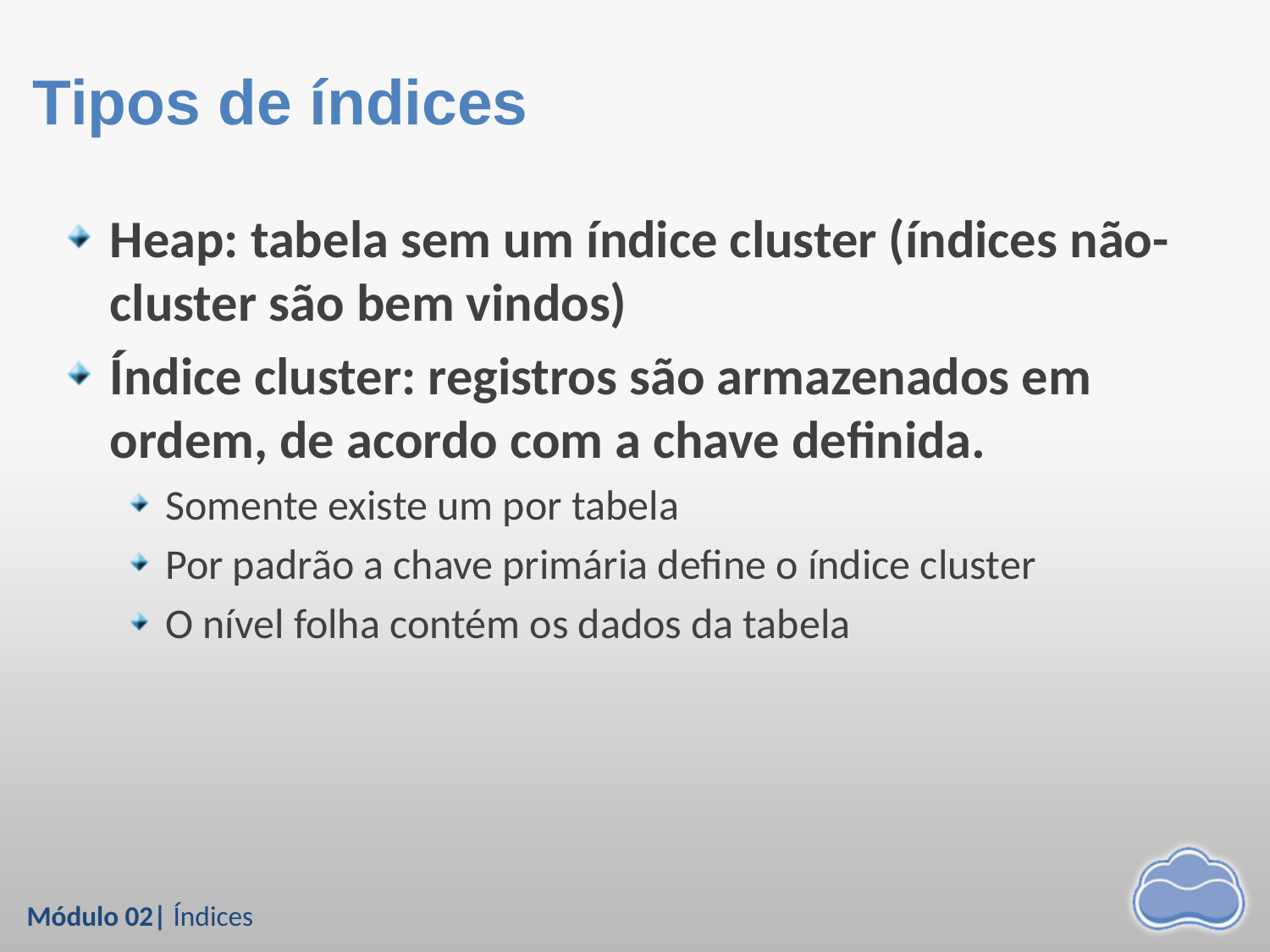

# Tipos de índices
Heap: tabela sem um índice cluster (índices não-cluster são bem vindos)
Índice cluster: registros são armazenados em ordem, de acordo com a chave definida.
Somente existe um por tabela
Por padrão a chave primária define o índice cluster
O nível folha contém os dados da tabela